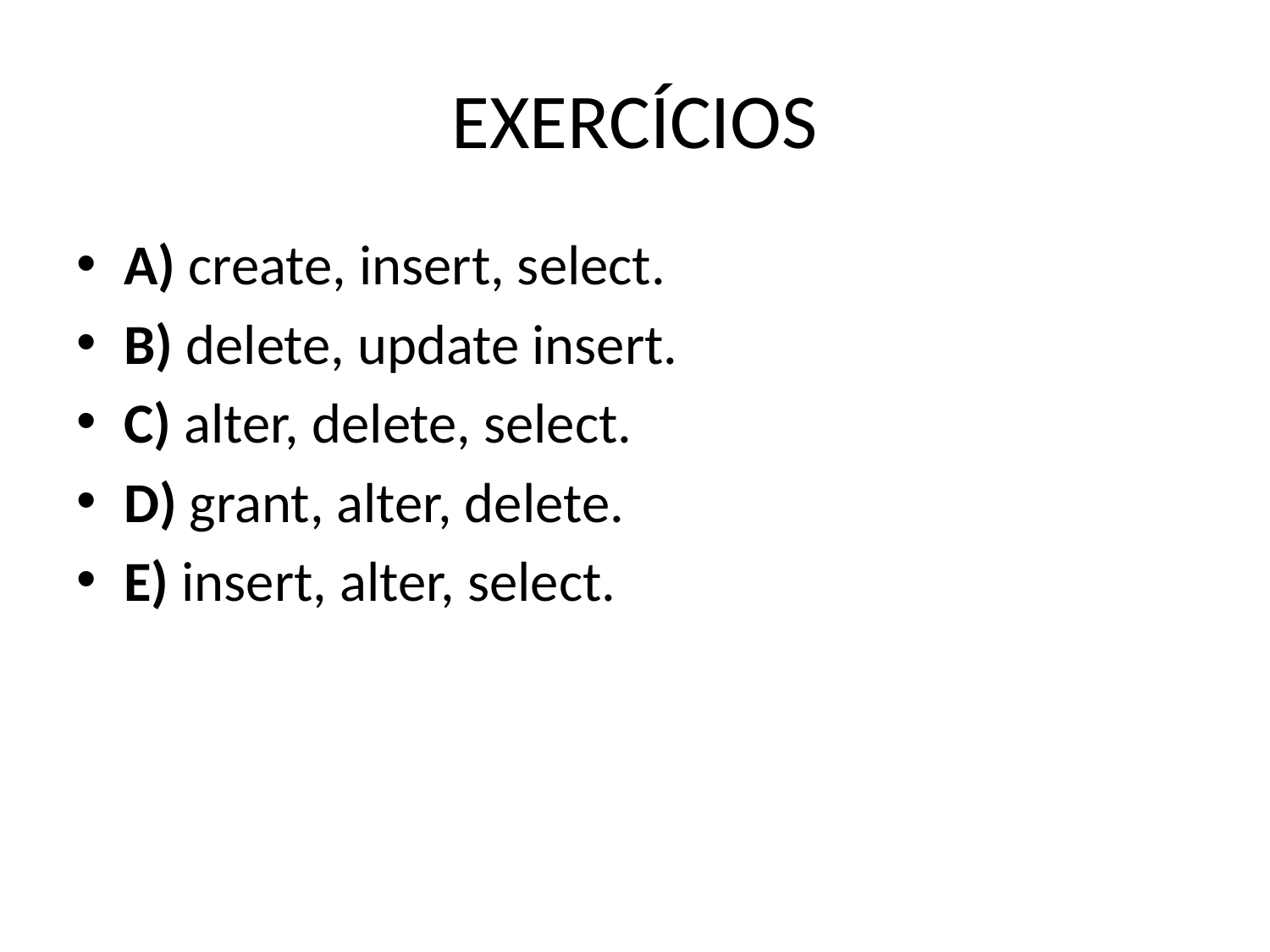

# EXERCÍCIOS
A) create, insert, select.
B) delete, update insert.
C) alter, delete, select.
D) grant, alter, delete.
E) insert, alter, select.